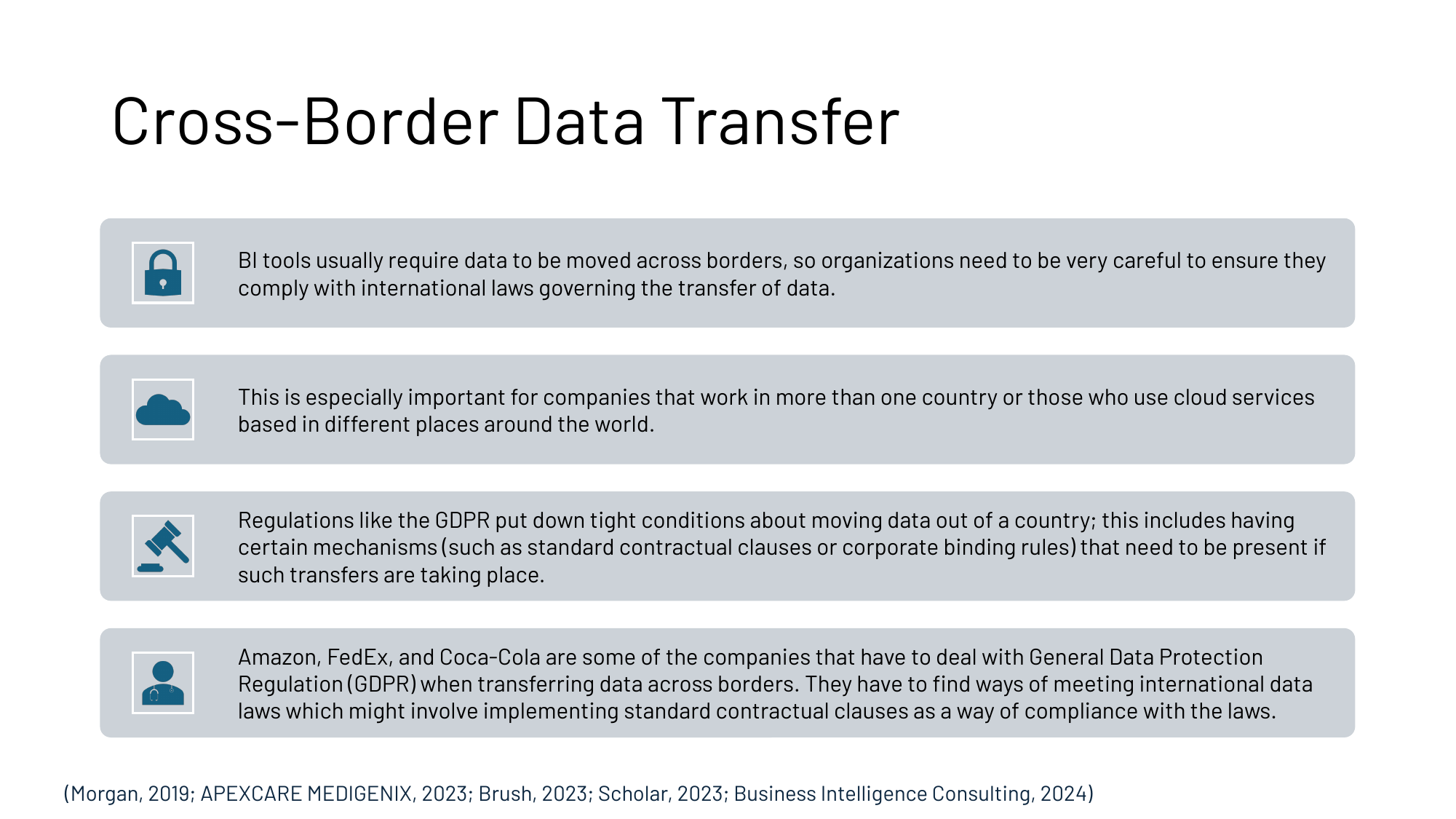

# Cross-Border Data Transfer
BI tools usually require data to be moved across borders, so organizations need to be very careful to ensure they comply with international laws governing the transfer of data.
This is especially important for companies that work in more than one country or those who use cloud services based in different places around the world.
Regulations like the GDPR put down tight conditions about moving data out of a country; this includes having certain mechanisms (such as standard contractual clauses or corporate binding rules) that need to be present if such transfers are taking place.
Amazon, FedEx, and Coca-Cola are some of the companies that have to deal with General Data Protection Regulation (GDPR) when transferring data across borders. They have to find ways of meeting international data laws which might involve implementing standard contractual clauses as a way of compliance with the laws.
(Morgan, 2019; APEXCARE MEDIGENIX, 2023; Brush, 2023; Scholar, 2023; Business Intelligence Consulting, 2024)